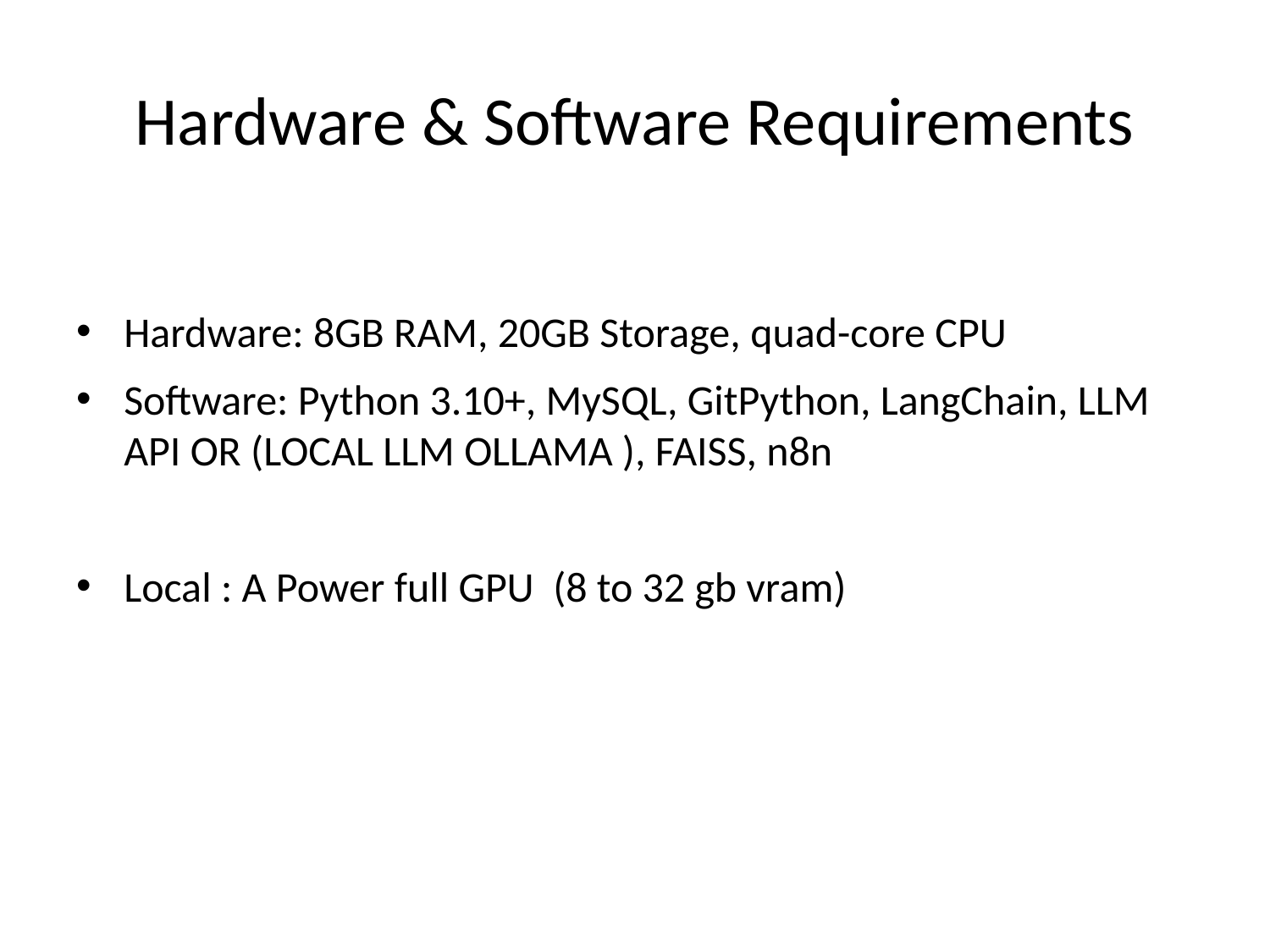

# Hardware & Software Requirements

Hardware: 8GB RAM, 20GB Storage, quad-core CPU
Software: Python 3.10+, MySQL, GitPython, LangChain, LLM API OR (LOCAL LLM OLLAMA ), FAISS, n8n

Local : A Power full GPU  (8 to 32 gb vram)